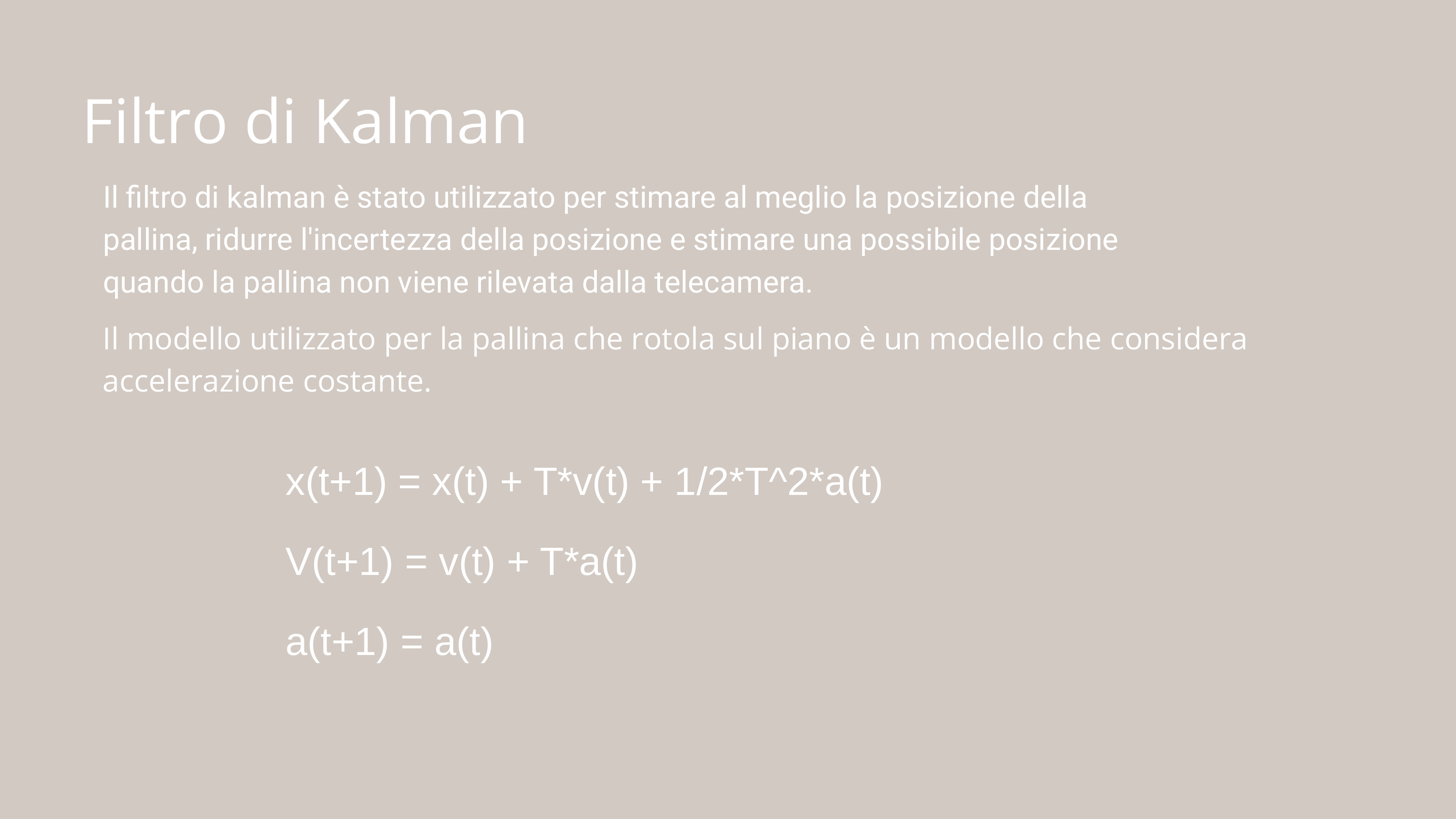

Filtro di Kalman
Il filtro di kalman è stato utilizzato per stimare al meglio la posizione della pallina, ridurre l'incertezza della posizione e stimare una possibile posizione quando la pallina non viene rilevata dalla telecamera.
Il modello utilizzato per la pallina che rotola sul piano è un modello che considera  accelerazione costante.
x(t+1) = x(t) + T*v(t) + 1/2*T^2*a(t)
V(t+1) = v(t) + T*a(t)
a(t+1) = a(t)